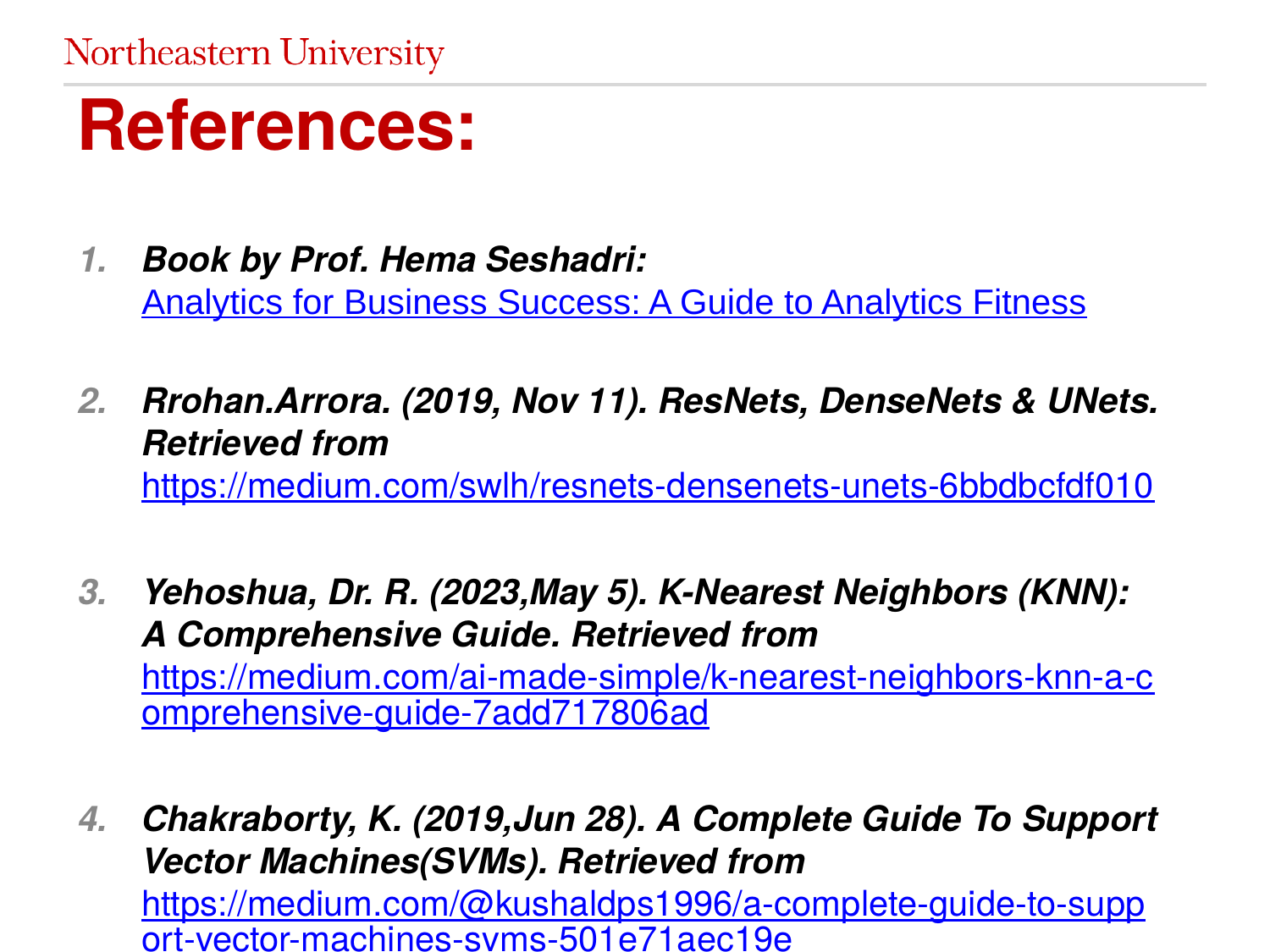

# References:
Book by Prof. Hema Seshadri:  Analytics for Business Success: A Guide to Analytics Fitness

Rrohan.Arrora. (2019, Nov 11). ResNets, DenseNets & UNets. Retrieved from https://medium.com/swlh/resnets-densenets-unets-6bbdbcfdf010

Yehoshua, Dr. R. (2023,May 5). K-Nearest Neighbors (KNN): A Comprehensive Guide. Retrieved from https://medium.com/ai-made-simple/k-nearest-neighbors-knn-a-comprehensive-guide-7add717806ad

Chakraborty, K. (2019,Jun 28). A Complete Guide To Support Vector Machines(SVMs). Retrieved from https://medium.com/@kushaldps1996/a-complete-guide-to-support-vector-machines-svms-501e71aec19e